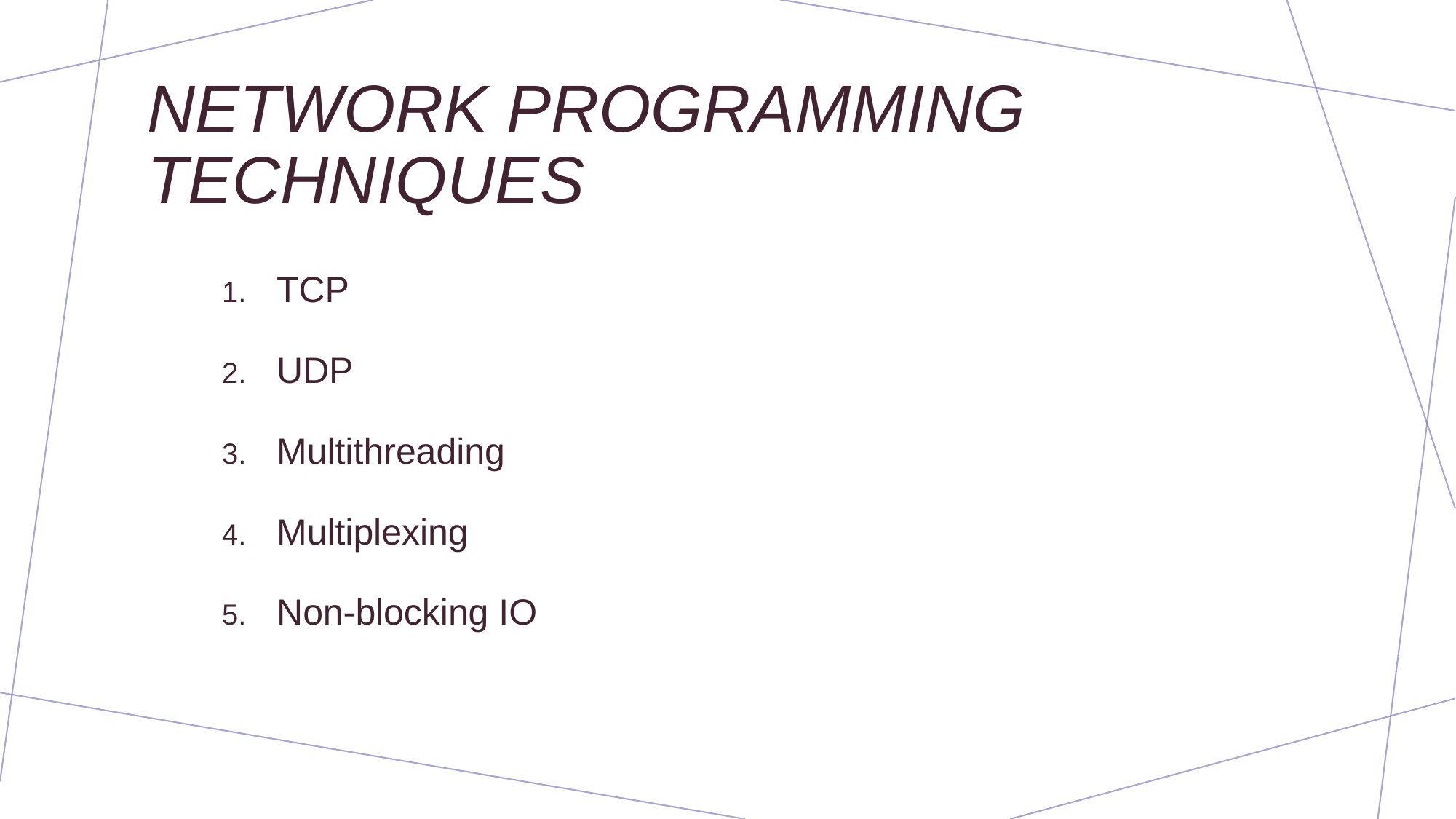

# Network programming techniques
TCP
UDP
Multithreading
Multiplexing
Non-blocking IO